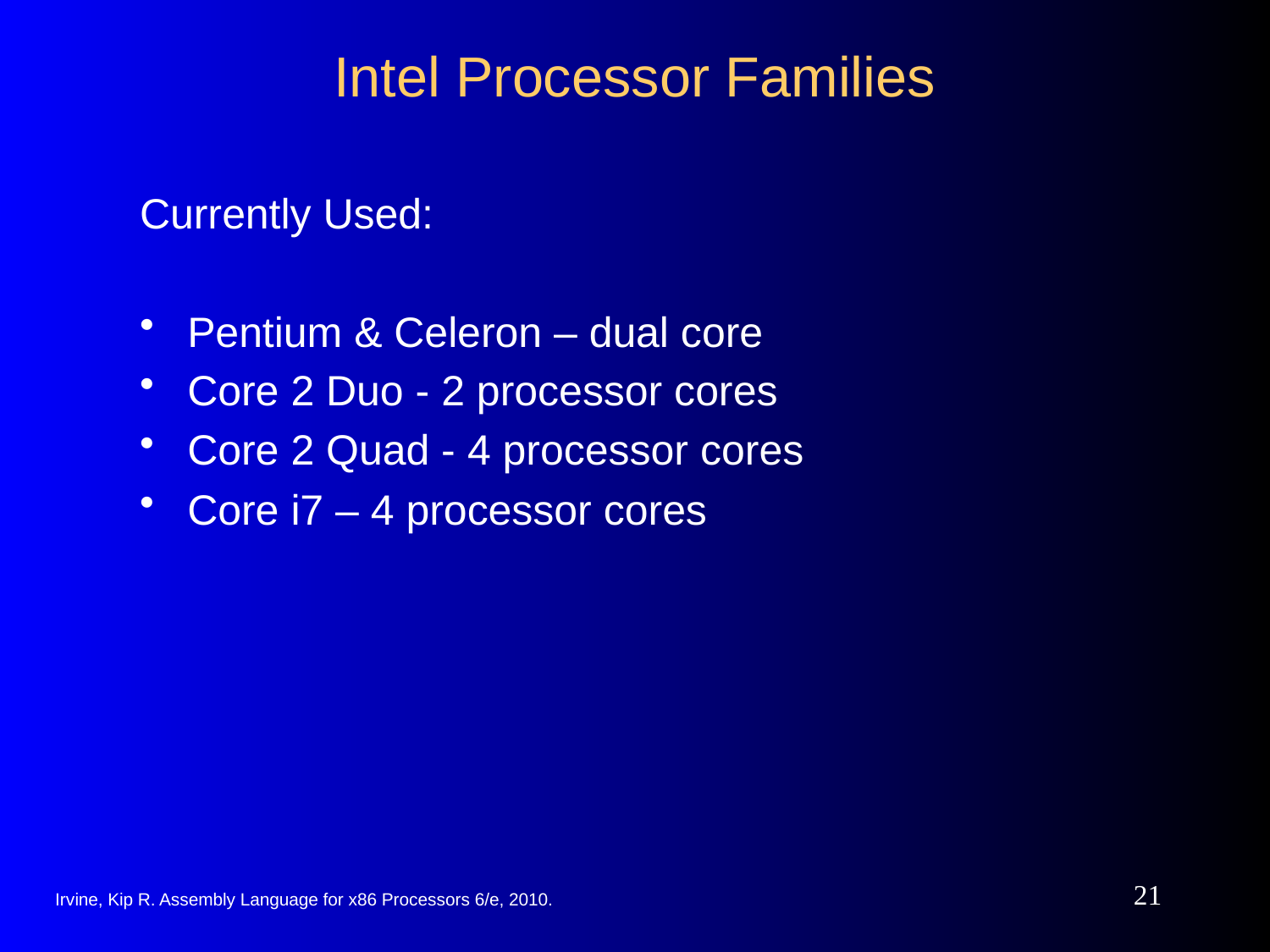

# Intel Processor Families
Currently Used:

Pentium & Celeron – dual core
Core 2 Duo - 2 processor cores
Core 2 Quad - 4 processor cores
Core i7 – 4 processor cores
21
Irvine, Kip R. Assembly Language for x86 Processors 6/e, 2010.